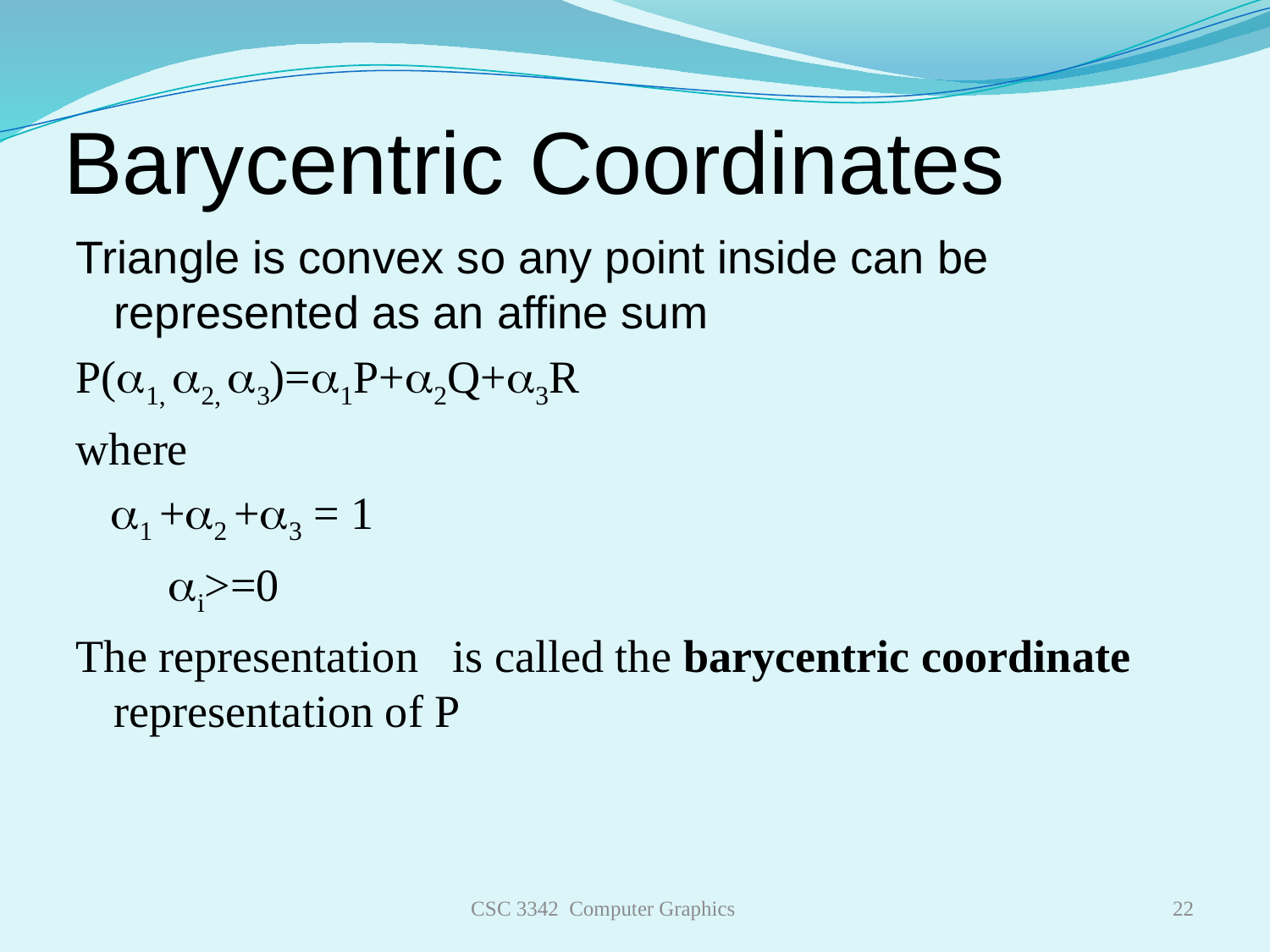

# Barycentric Coordinates
Triangle is convex so any point inside can be represented as an affine sum
P(α1, α2, α3)=α1P+α2Q+α3R
where
   α1 +α2 +α3 = 1
    αi>=0
The representation   is called the barycentric coordinate representation of P

CSC 3342  Computer Graphics
22